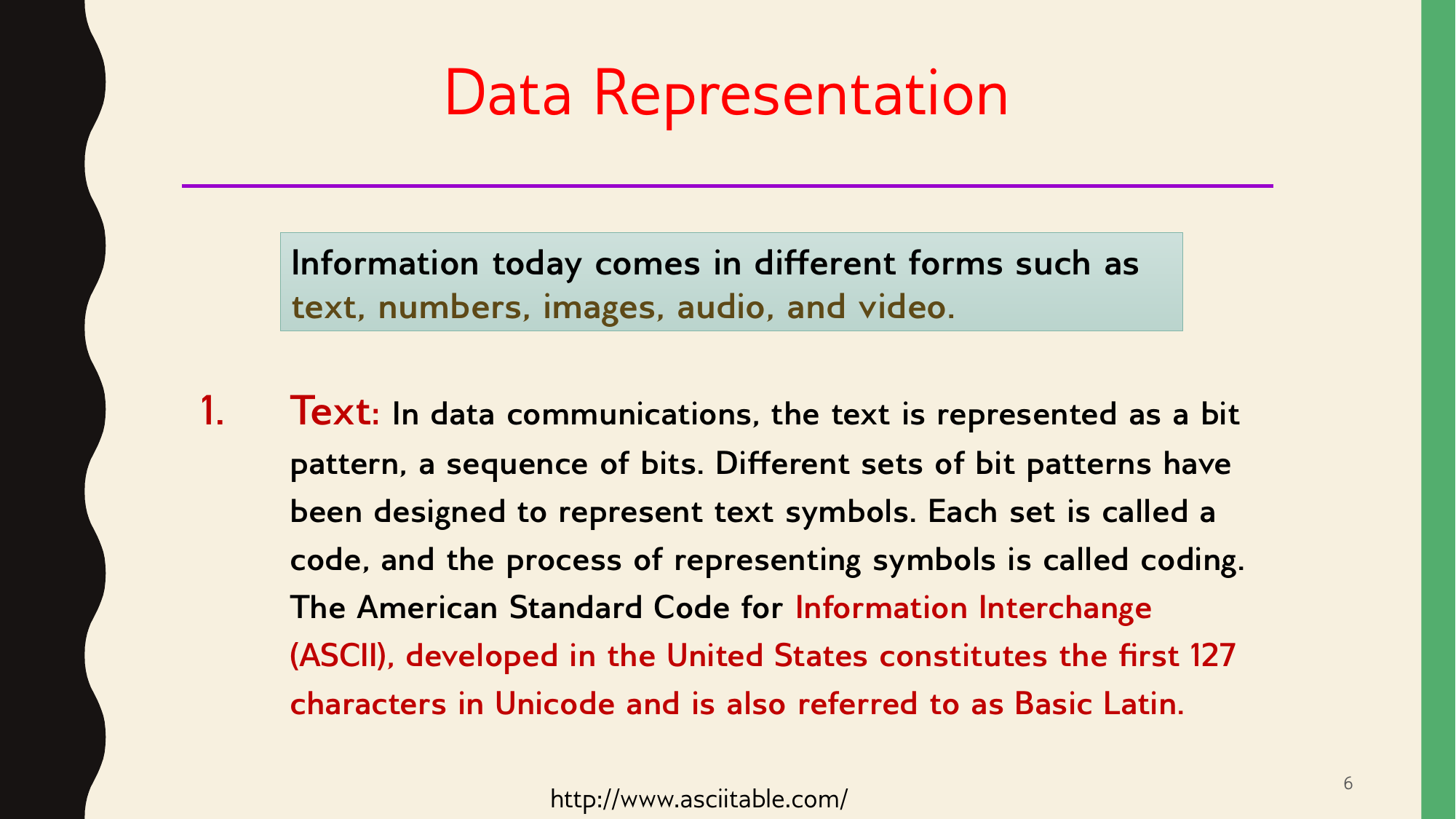

Data Representation
Information today comes in different forms such as text, numbers, images, audio, and video.
Text: In data communications, the text is represented as a bit pattern, a sequence of bits. Different sets of bit patterns have been designed to represent text symbols. Each set is called a code, and the process of representing symbols is called coding. The American Standard Code for Information Interchange (ASCII), developed in the United States constitutes the first 127 characters in Unicode and is also referred to as Basic Latin.
6
http://www.asciitable.com/